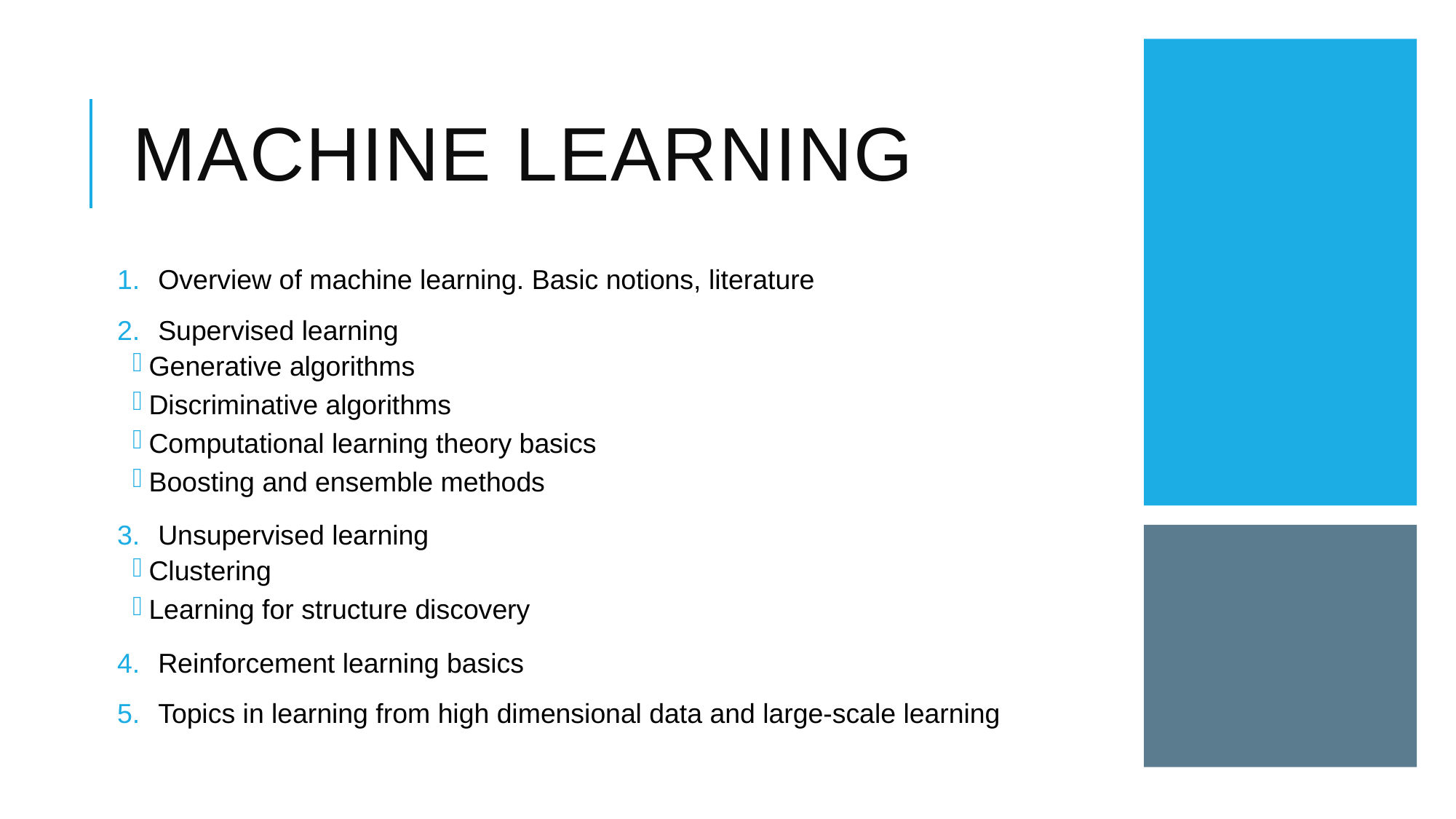

# Machine Learning
Overview of machine learning. Basic notions, literature
Supervised learning
Generative algorithms
Discriminative algorithms
Computational learning theory basics
Boosting and ensemble methods
Unsupervised learning
Clustering
Learning for structure discovery
Reinforcement learning basics
Topics in learning from high dimensional data and large-scale learning